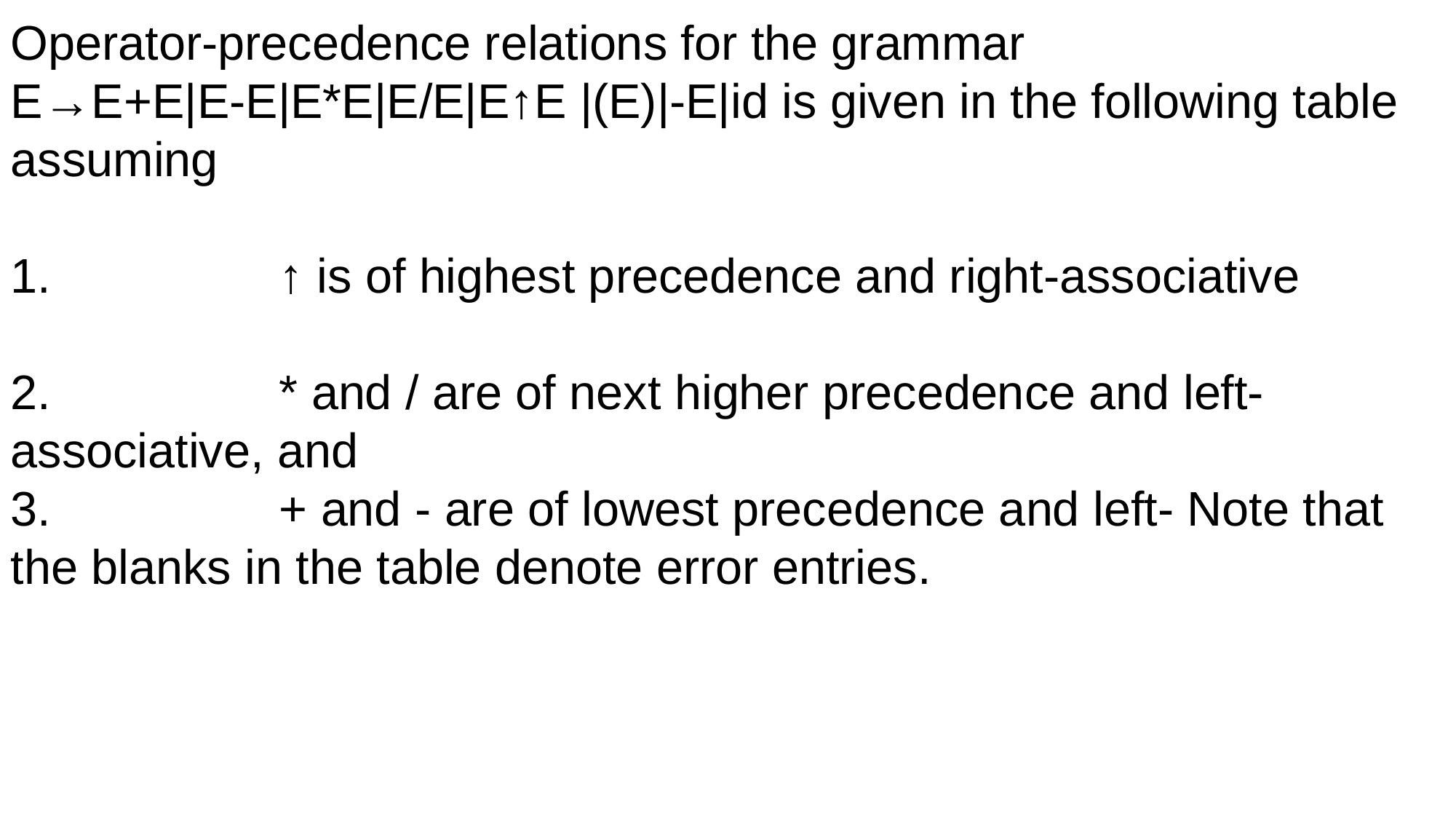

Operator-precedence relations for the grammar
E→E+E|E-E|E*E|E/E|E↑E |(E)|-E|id is given in the following table assuming

1.                 ↑ is of highest precedence and right-associative

2.                 * and / are of next higher precedence and left-associative, and
3.                 + and - are of lowest precedence and left- Note that the blanks in the table denote error entries.